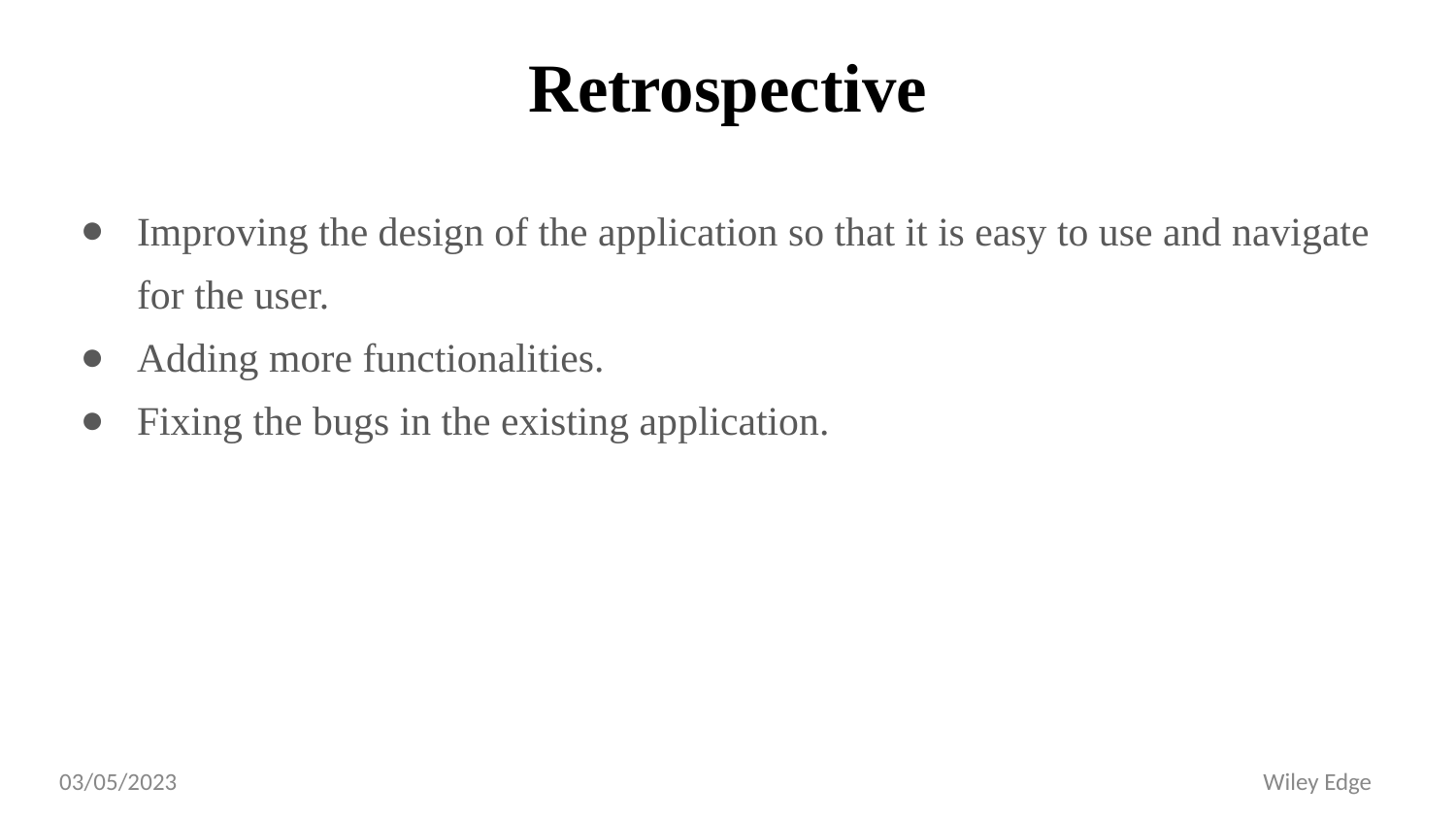

# Retrospective
Improving the design of the application so that it is easy to use and navigate for the user.
Adding more functionalities.
Fixing the bugs in the existing application.
03/05/2023

Wiley Edge